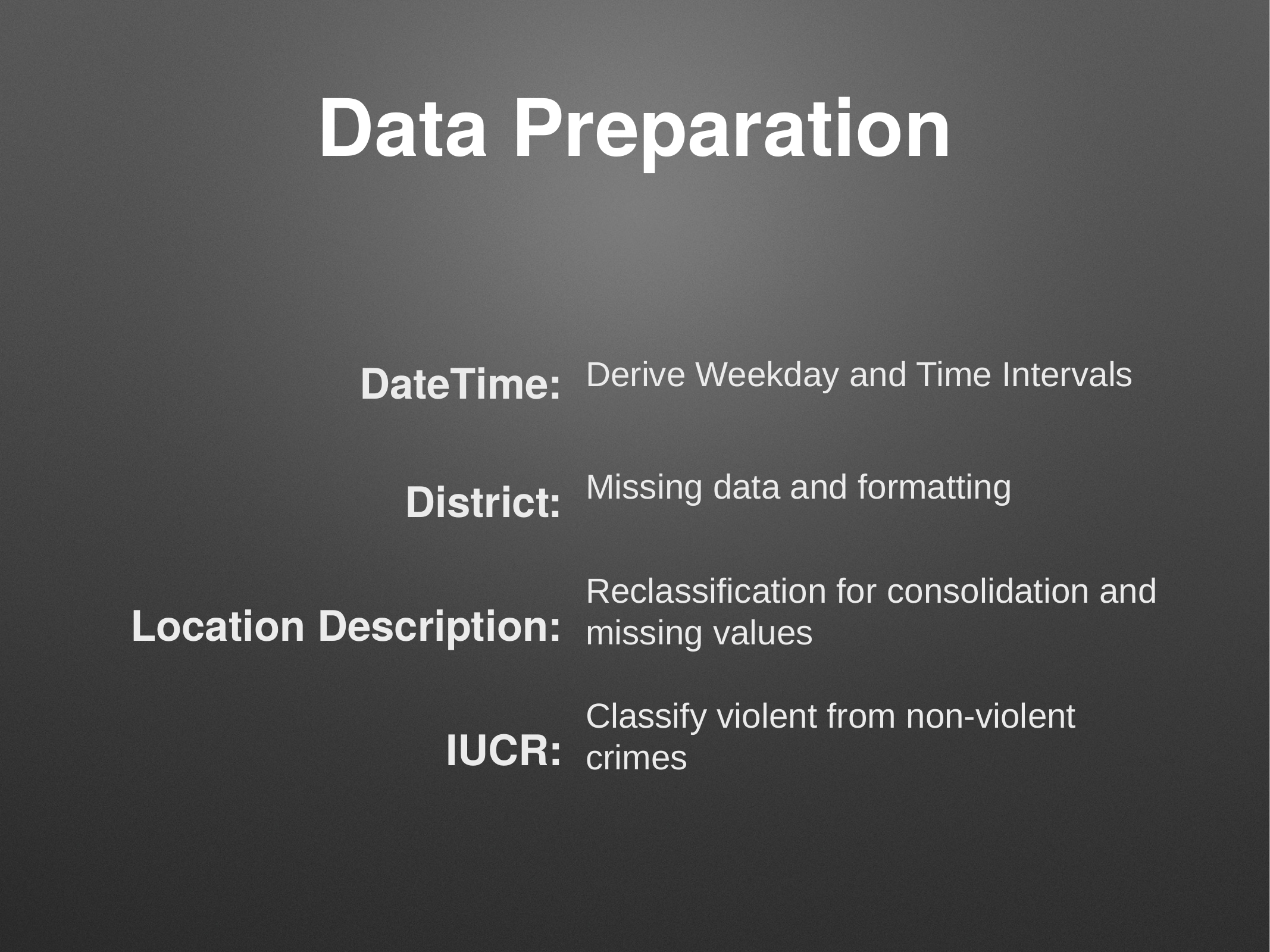

# Data Preparation
DateTime:
District:
Location Description:
IUCR:
Derive Weekday and Time Intervals

Missing data and formatting

Reclassification for consolidation and missing values

Classify violent from non-violent crimes